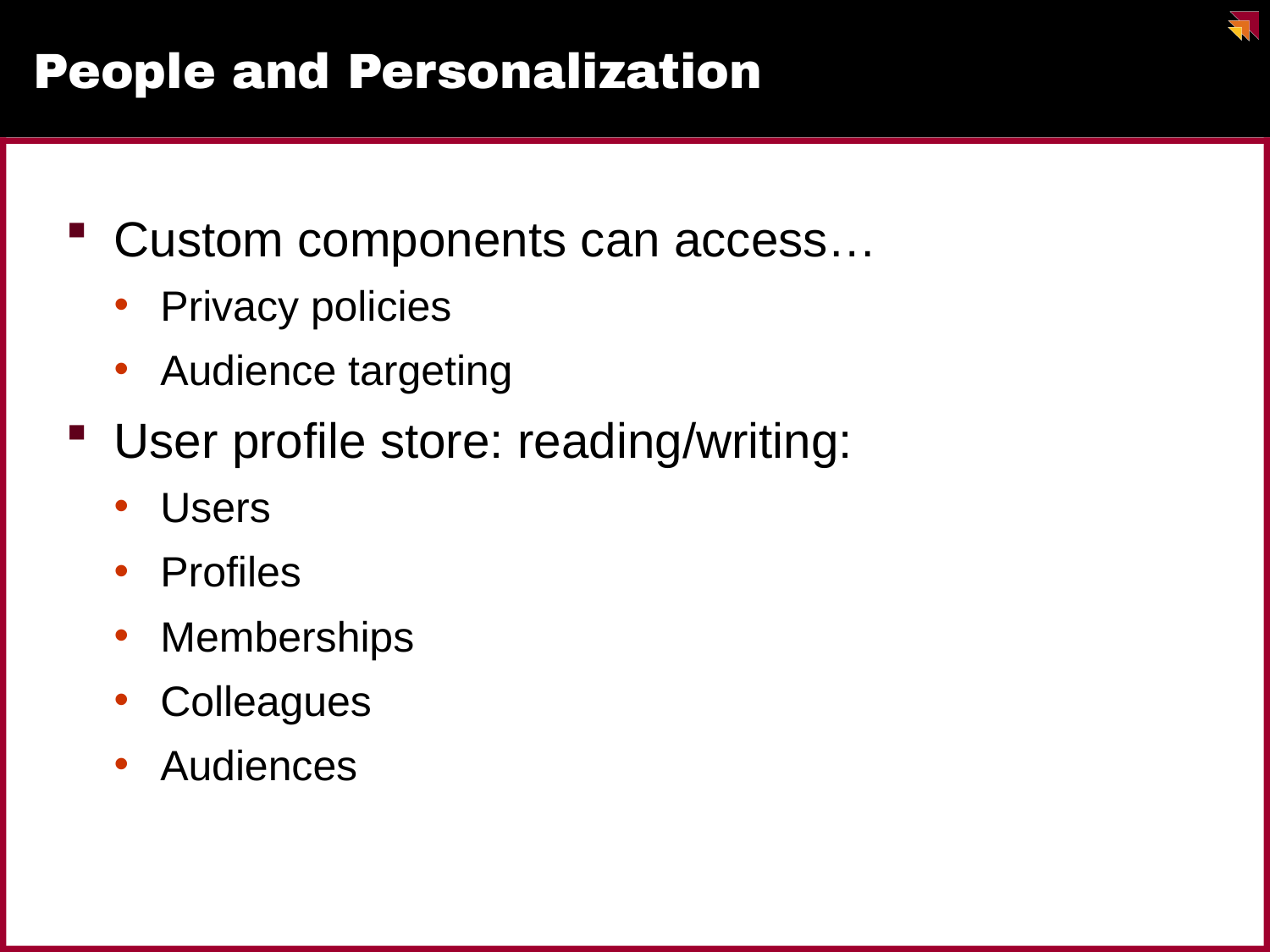

# People and Personalization
Custom components can access…
Privacy policies
Audience targeting
User profile store: reading/writing:
Users
Profiles
Memberships
Colleagues
Audiences